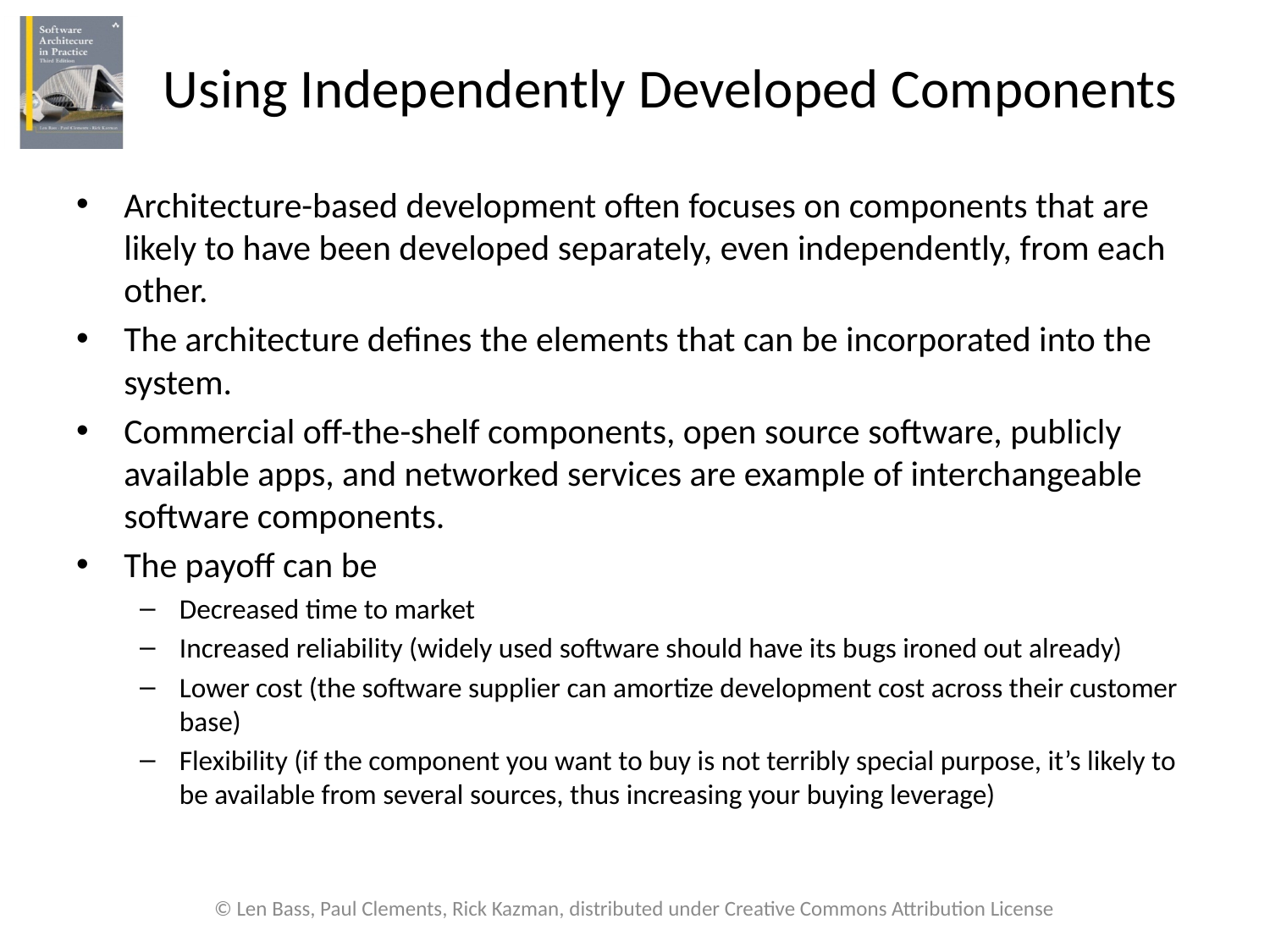

# Using Independently Developed Components
Architecture-based development often focuses on components that are likely to have been developed separately, even independently, from each other.
The architecture defines the elements that can be incorporated into the system.
Commercial off-the-shelf components, open source software, publicly available apps, and networked services are example of interchangeable software components.
The payoff can be
Decreased time to market
Increased reliability (widely used software should have its bugs ironed out already)
Lower cost (the software supplier can amortize development cost across their customer base)
Flexibility (if the component you want to buy is not terribly special purpose, it’s likely to be available from several sources, thus increasing your buying leverage)
© Len Bass, Paul Clements, Rick Kazman, distributed under Creative Commons Attribution License